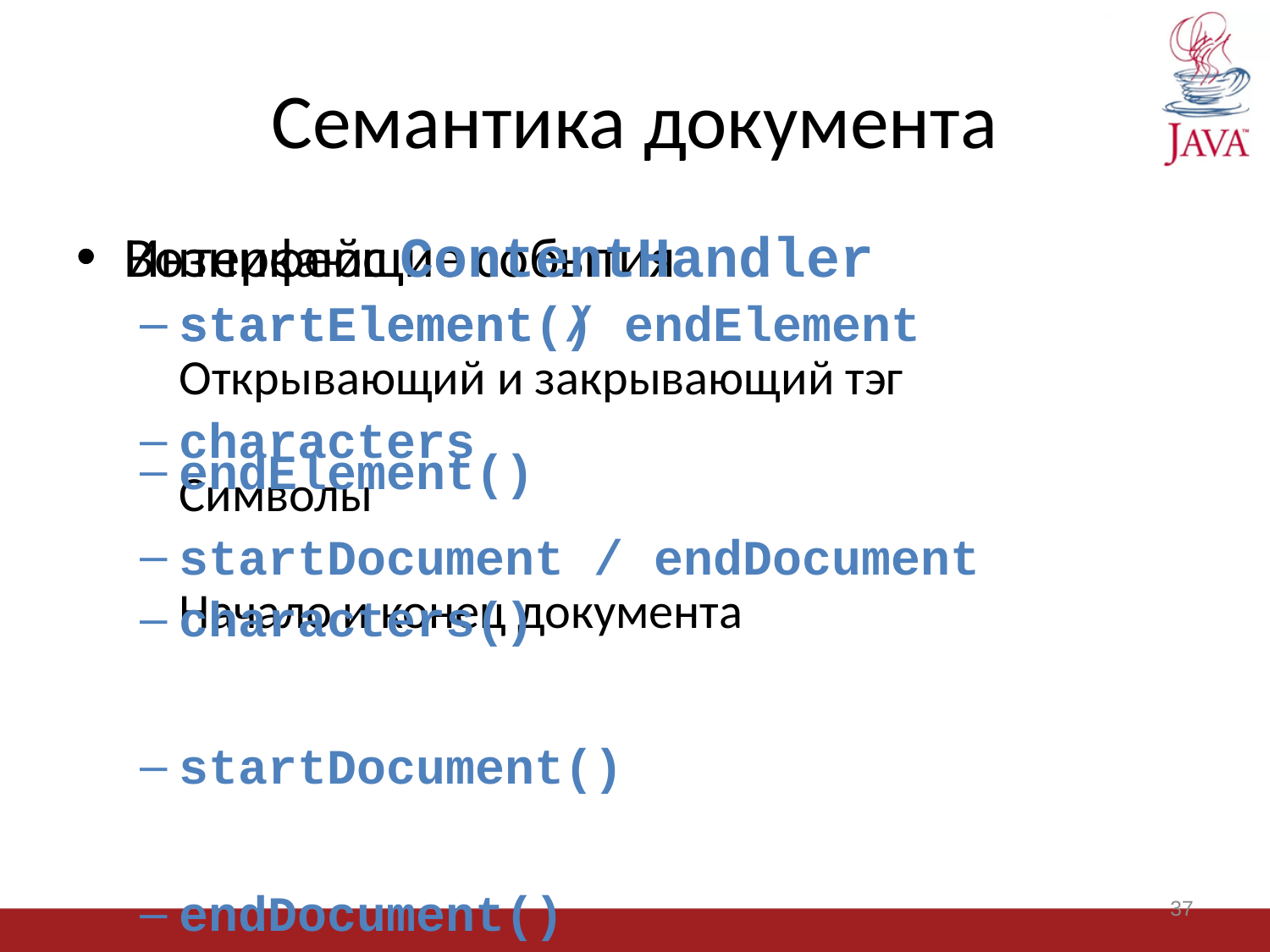

# Семантика документа
Возникающие события
startElement / endElement
Открывающий и закрывающий тэг
characters
Символы
startDocument / endDocument
Начало и конец документа
Интерфейс ContentHandler
startElement()

endElement()

characters()

startDocument()

endDocument()
37